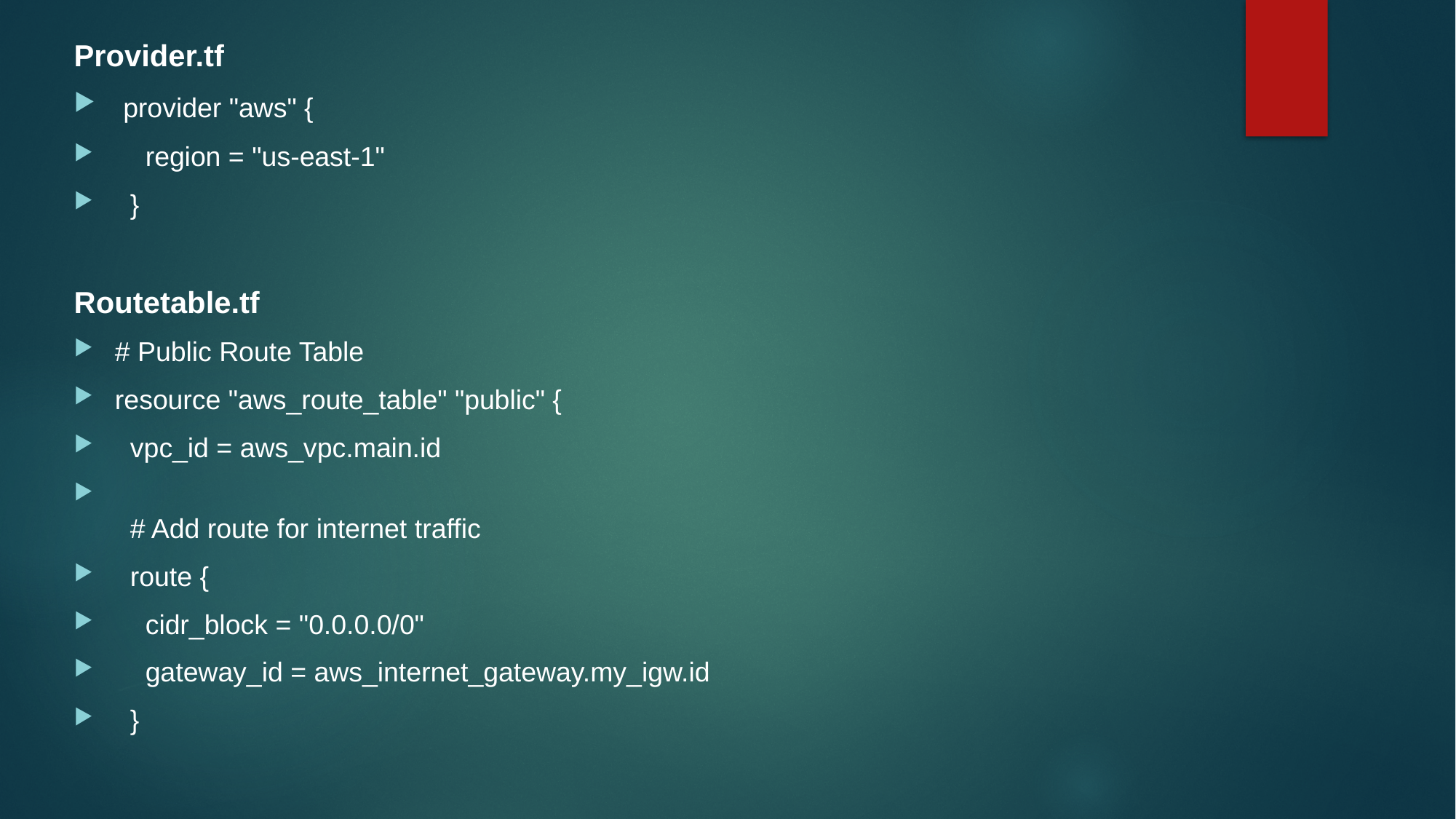

Provider.tf
 provider "aws" {
    region = "us-east-1"
  }

Routetable.tf
# Public Route Table
resource "aws_route_table" "public" {
  vpc_id = aws_vpc.main.id
  # Add route for internet traffic
  route {
    cidr_block = "0.0.0.0/0"
    gateway_id = aws_internet_gateway.my_igw.id
  }